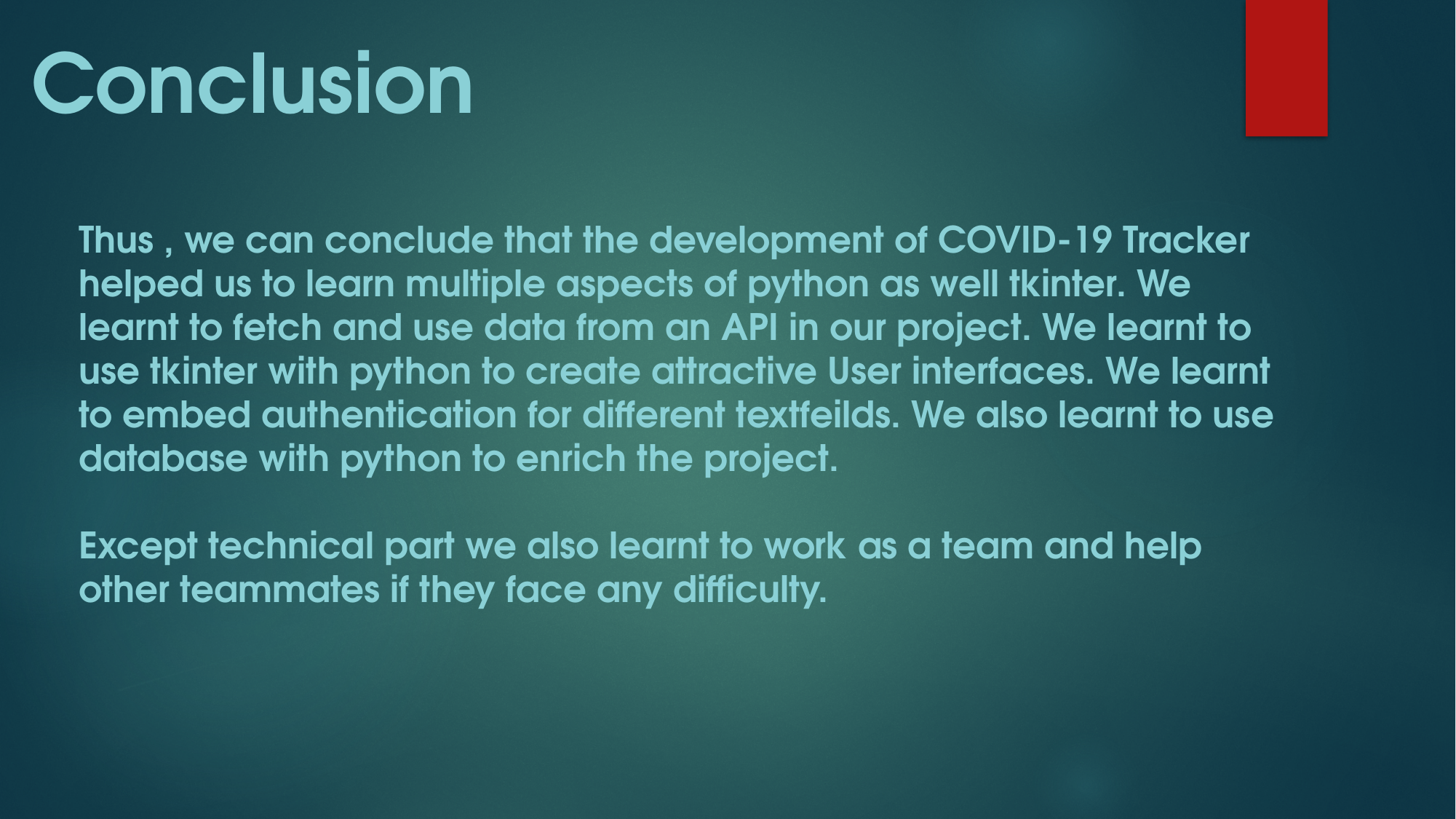

Conclusion
Thus , we can conclude that the development of COVID-19 Tracker helped us to learn multiple aspects of python as well tkinter. We learnt to fetch and use data from an API in our project. We learnt to use tkinter with python to create attractive User interfaces. We learnt to embed authentication for different textfeilds. We also learnt to use database with python to enrich the project.

Except technical part we also learnt to work as a team and help other teammates if they face any difficulty.